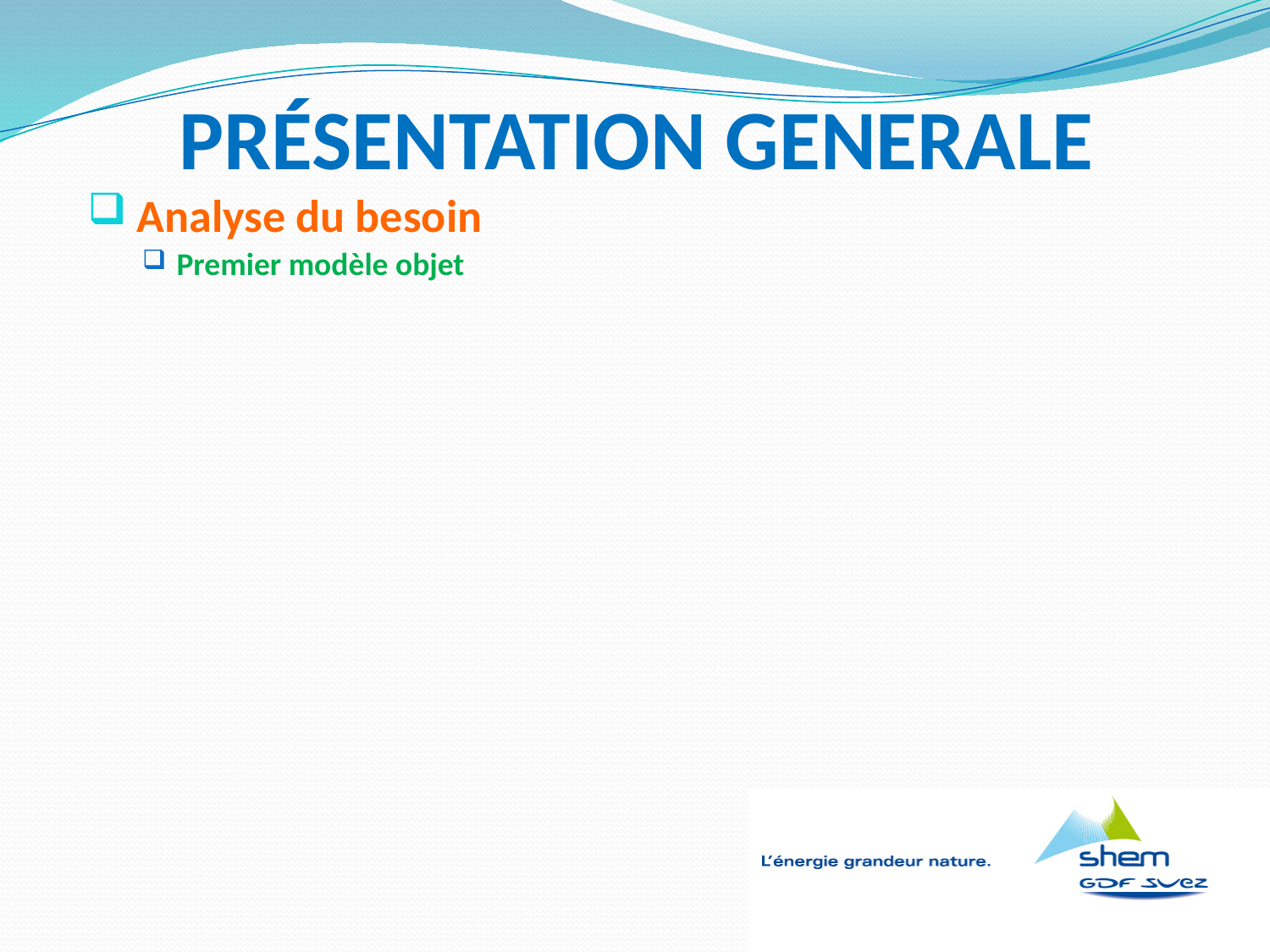

# PRÉSENTATION GENERALE
 Analyse du besoin
Premier modèle objet